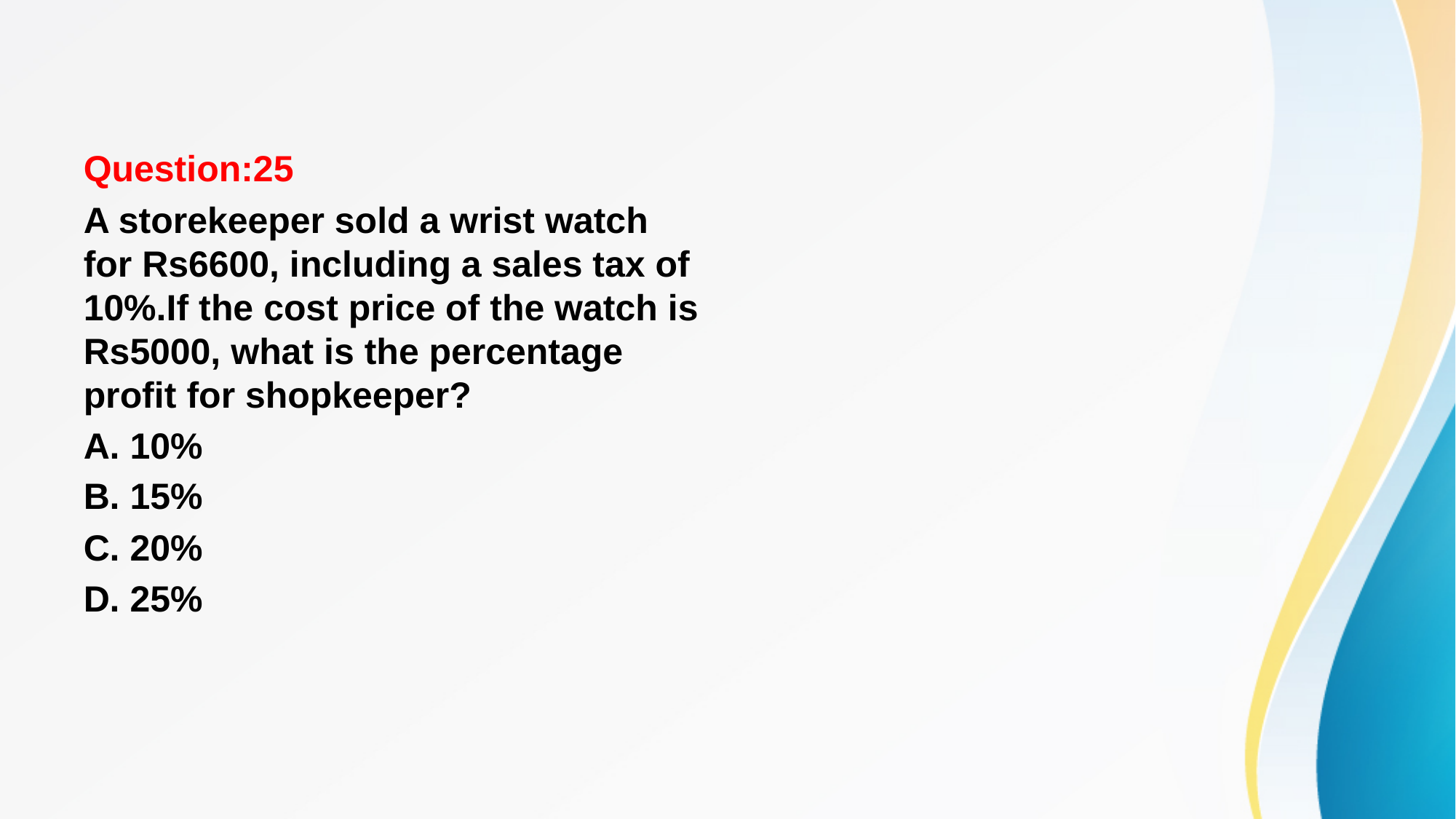

#
Question:25
A storekeeper sold a wrist watch for Rs6600, including a sales tax of 10%.If the cost price of the watch is Rs5000, what is the percentage profit for shopkeeper?
A. 10%
B. 15%
C. 20%
D. 25%